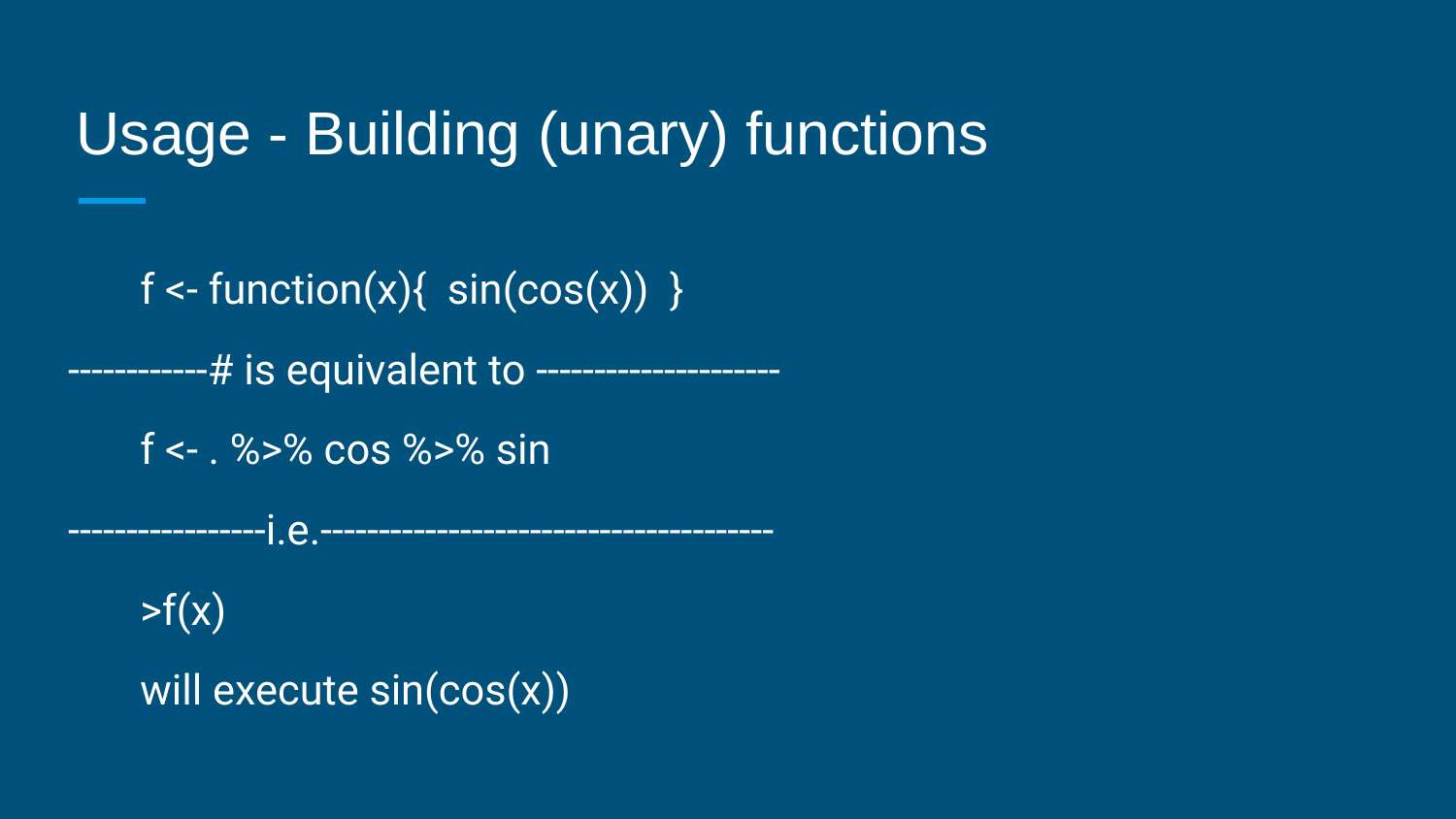

# Usage - Building (unary) functions
f <- function(x){  sin(cos(x))  }
------------# is equivalent to ---------------------
f <- . %>% cos %>% sin
-----------------i.e.---------------------------------------
>f(x)
will execute sin(cos(x))